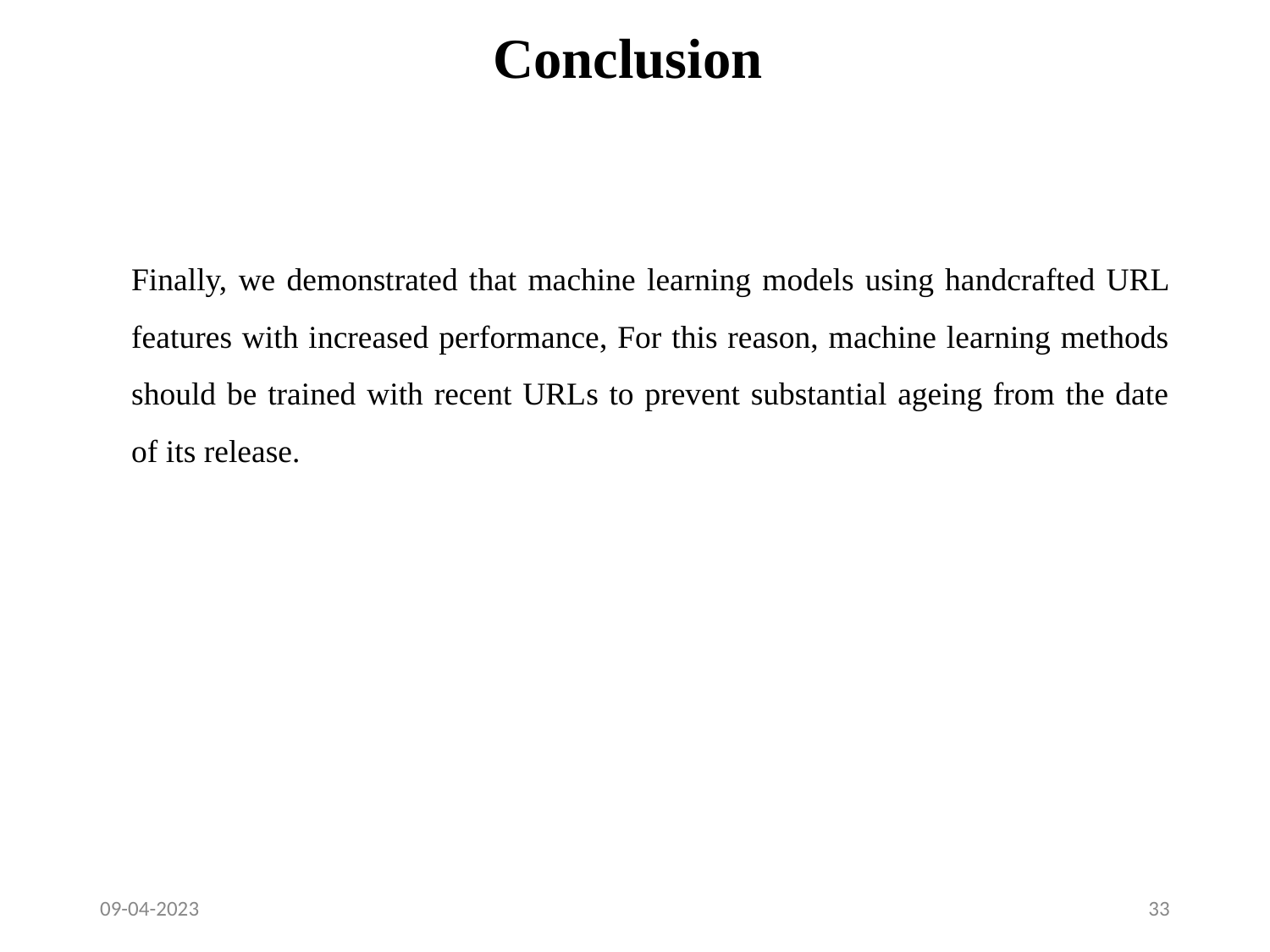

# Conclusion
Finally, we demonstrated that machine learning models using handcrafted URL features with increased performance, For this reason, machine learning methods should be trained with recent URLs to prevent substantial ageing from the date of its release.
09-04-2023
33